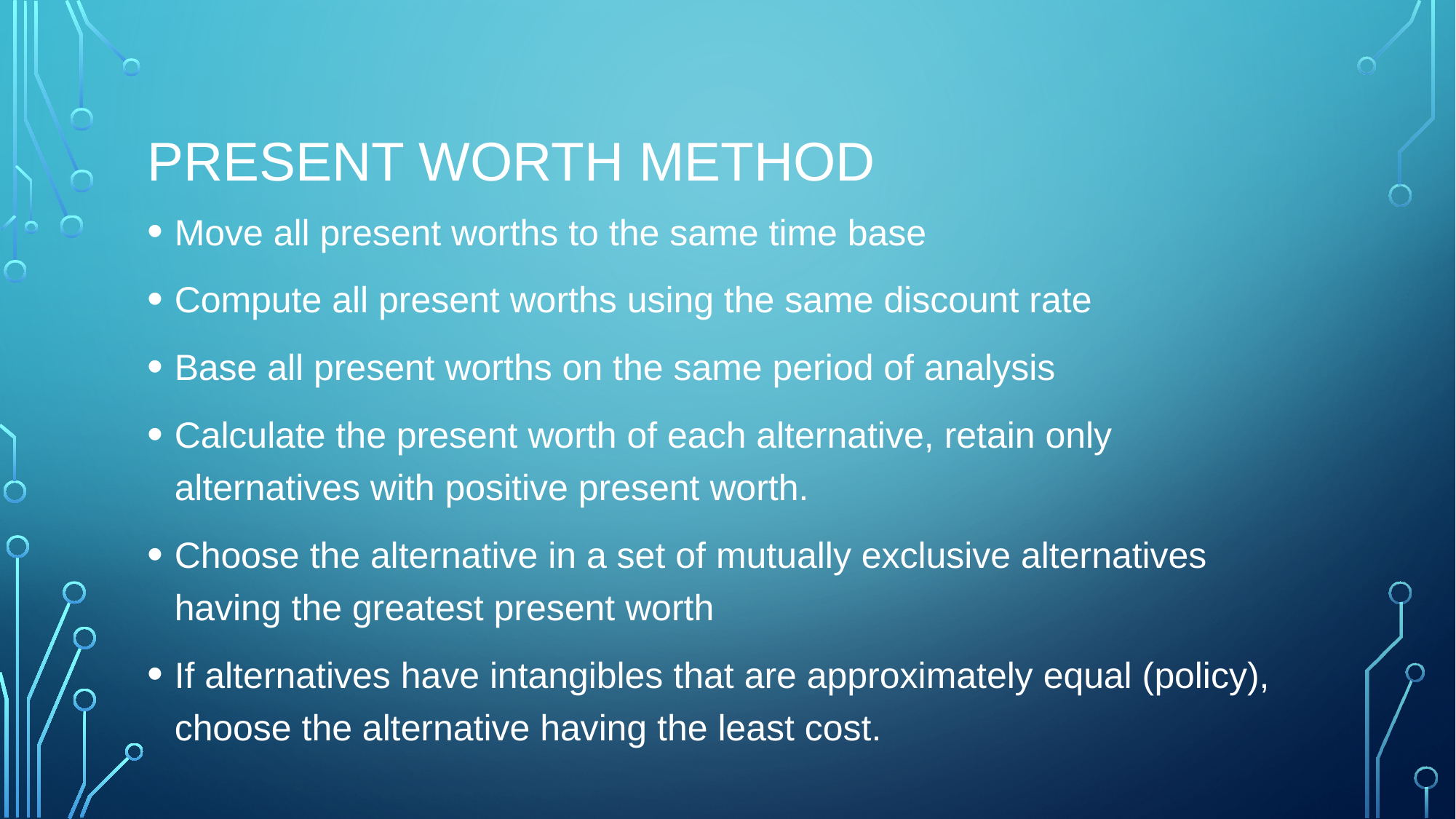

# Present worth method
Move all present worths to the same time base
Compute all present worths using the same discount rate
Base all present worths on the same period of analysis
Calculate the present worth of each alternative, retain only alternatives with positive present worth.
Choose the alternative in a set of mutually exclusive alternatives having the greatest present worth
If alternatives have intangibles that are approximately equal (policy), choose the alternative having the least cost.